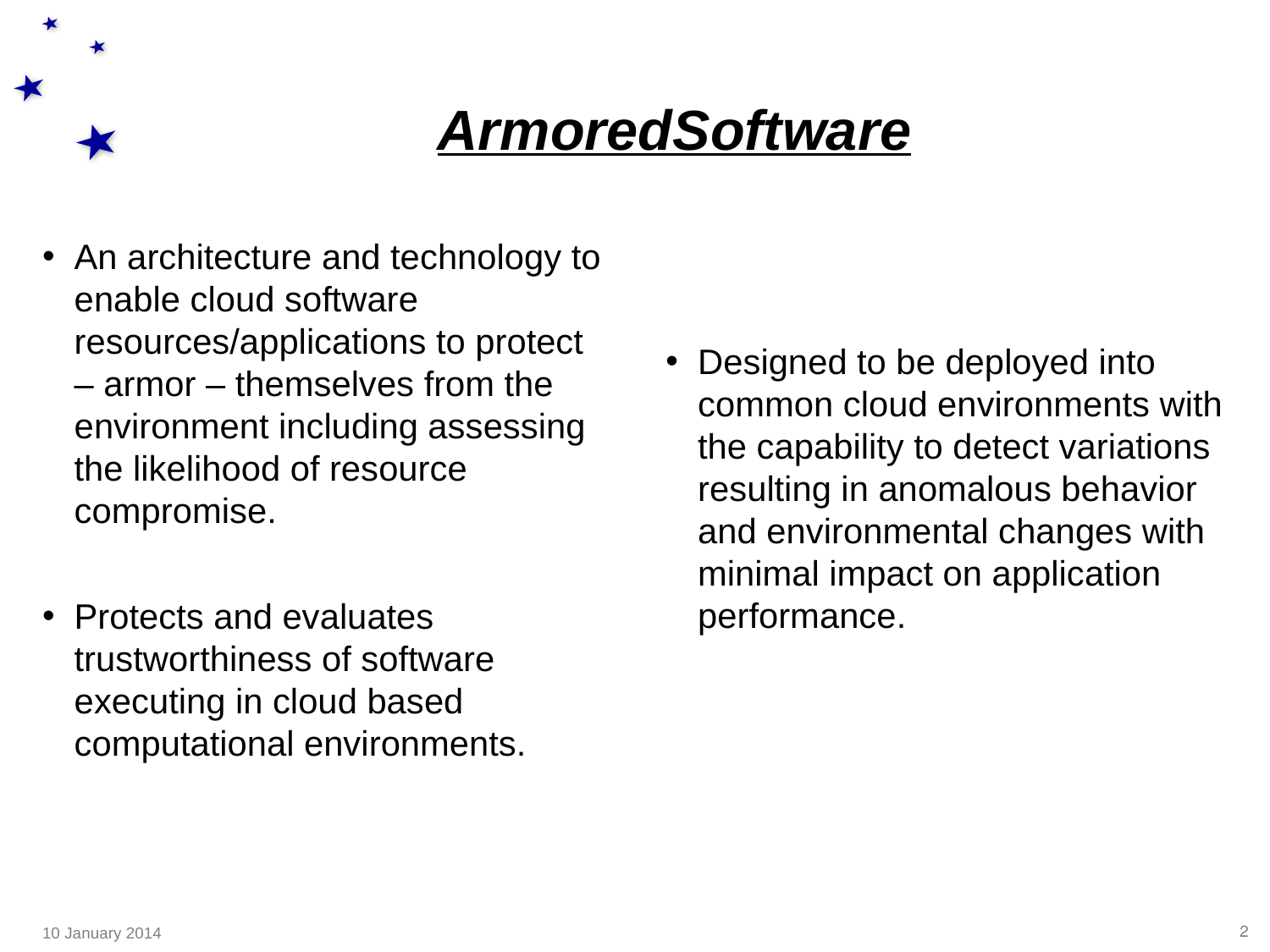

# ArmoredSoftware
An architecture and technology to enable cloud software resources/applications to protect – armor – themselves from the environment including assessing the likelihood of resource compromise.

Protects and evaluates trustworthiness of software executing in cloud based computational environments.
Designed to be deployed into common cloud environments with the capability to detect variations resulting in anomalous behavior and environmental changes with minimal impact on application performance.
10 January 2014